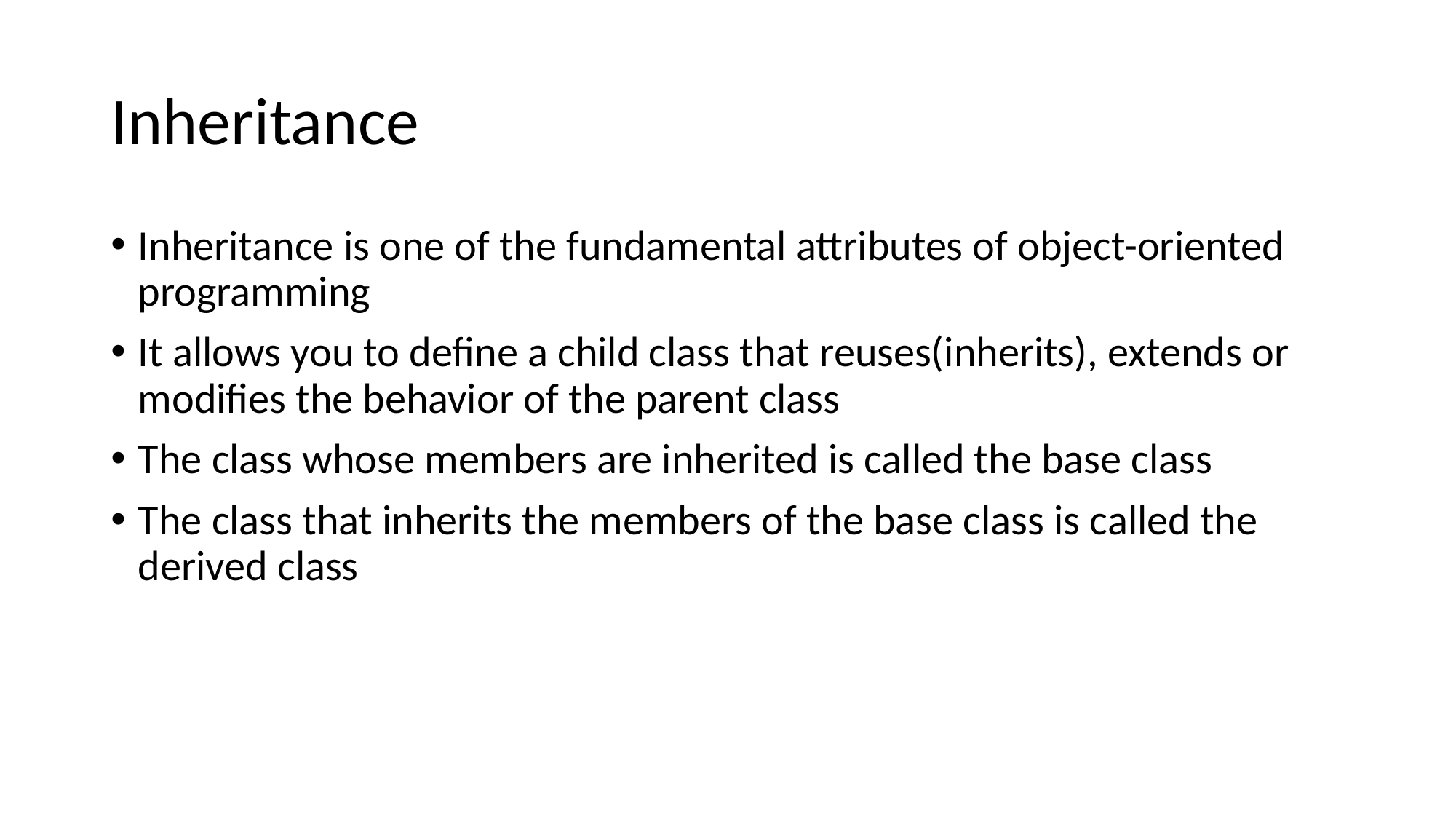

# Inheritance
Inheritance is one of the fundamental attributes of object-oriented programming
It allows you to define a child class that reuses(inherits), extends or modifies the behavior of the parent class
The class whose members are inherited is called the base class
The class that inherits the members of the base class is called the derived class